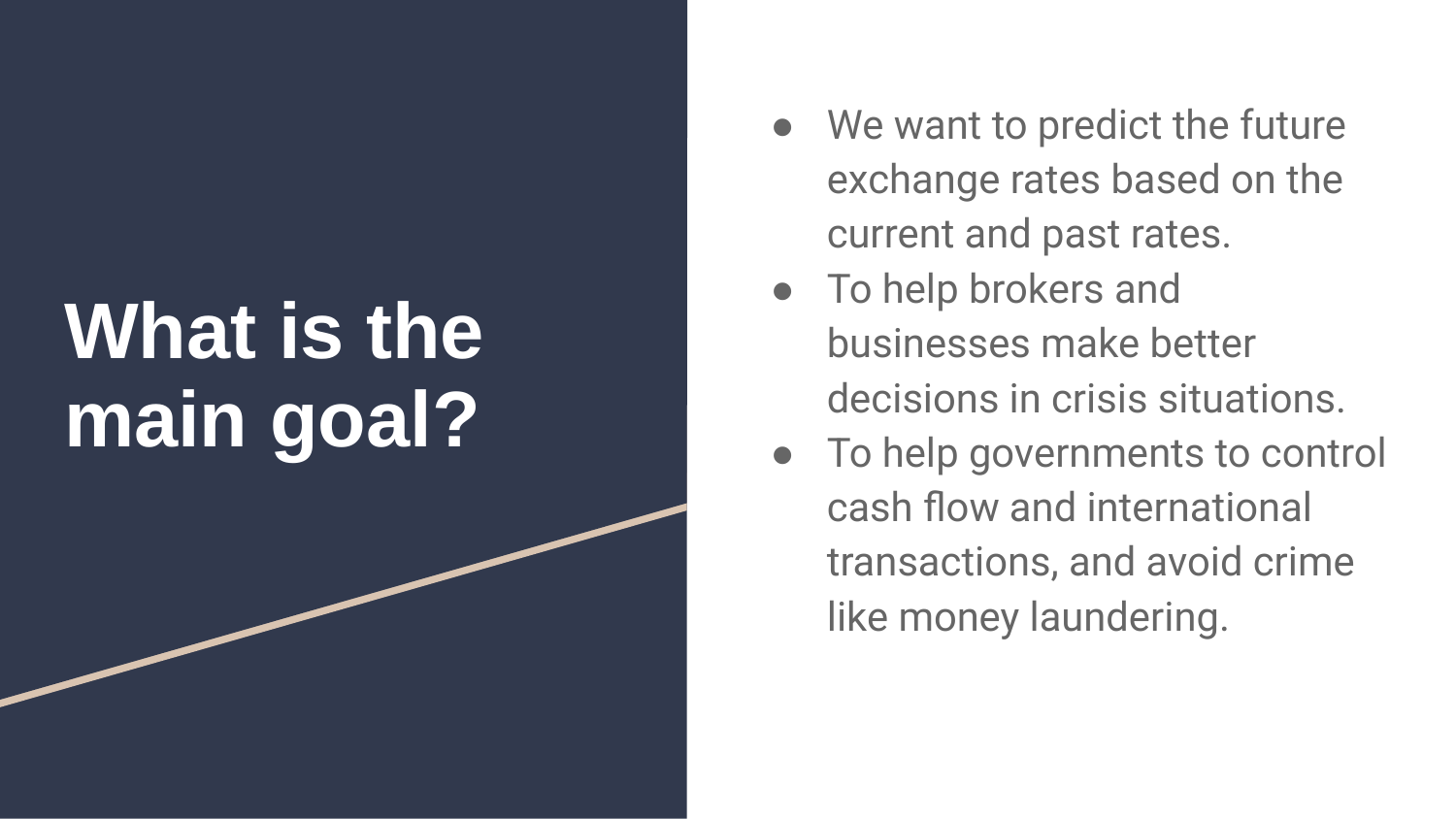

# What is the main goal?
We want to predict the future exchange rates based on the current and past rates.
To help brokers and businesses make better decisions in crisis situations.
To help governments to control cash flow and international transactions, and avoid crime like money laundering.